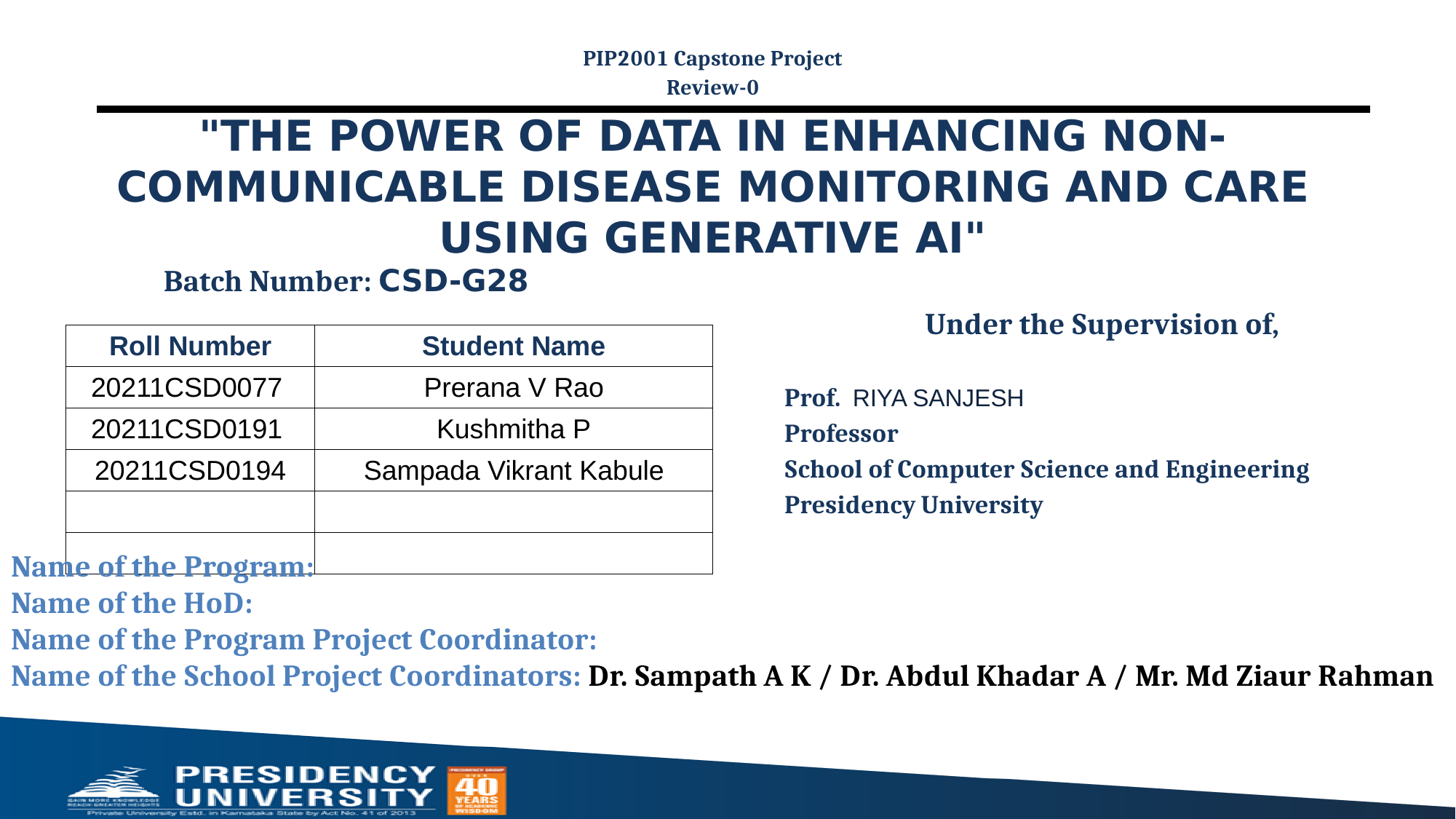

PIP2001 Capstone Project
Review-0
# "THE POWER OF DATA IN ENHANCING NON-COMMUNICABLE DISEASE MONITORING AND CARE USING GENERATIVE AI"
Batch Number: CSD-G28

Under the Supervision of,

Prof.  RIYA SANJESH
Professor
School of Computer Science and Engineering
Presidency University

| Roll Number | Student Name |
| --- | --- |
| 20211CSD0077 | Prerana V Rao |
| 20211CSD0191 | Kushmitha P |
| 20211CSD0194 | Sampada Vikrant Kabule |
|  |  |
|  |  |
Name of the Program:
Name of the HoD:
Name of the Program Project Coordinator:
Name of the School Project Coordinators: Dr. Sampath A K / Dr. Abdul Khadar A / Mr. Md Ziaur Rahman